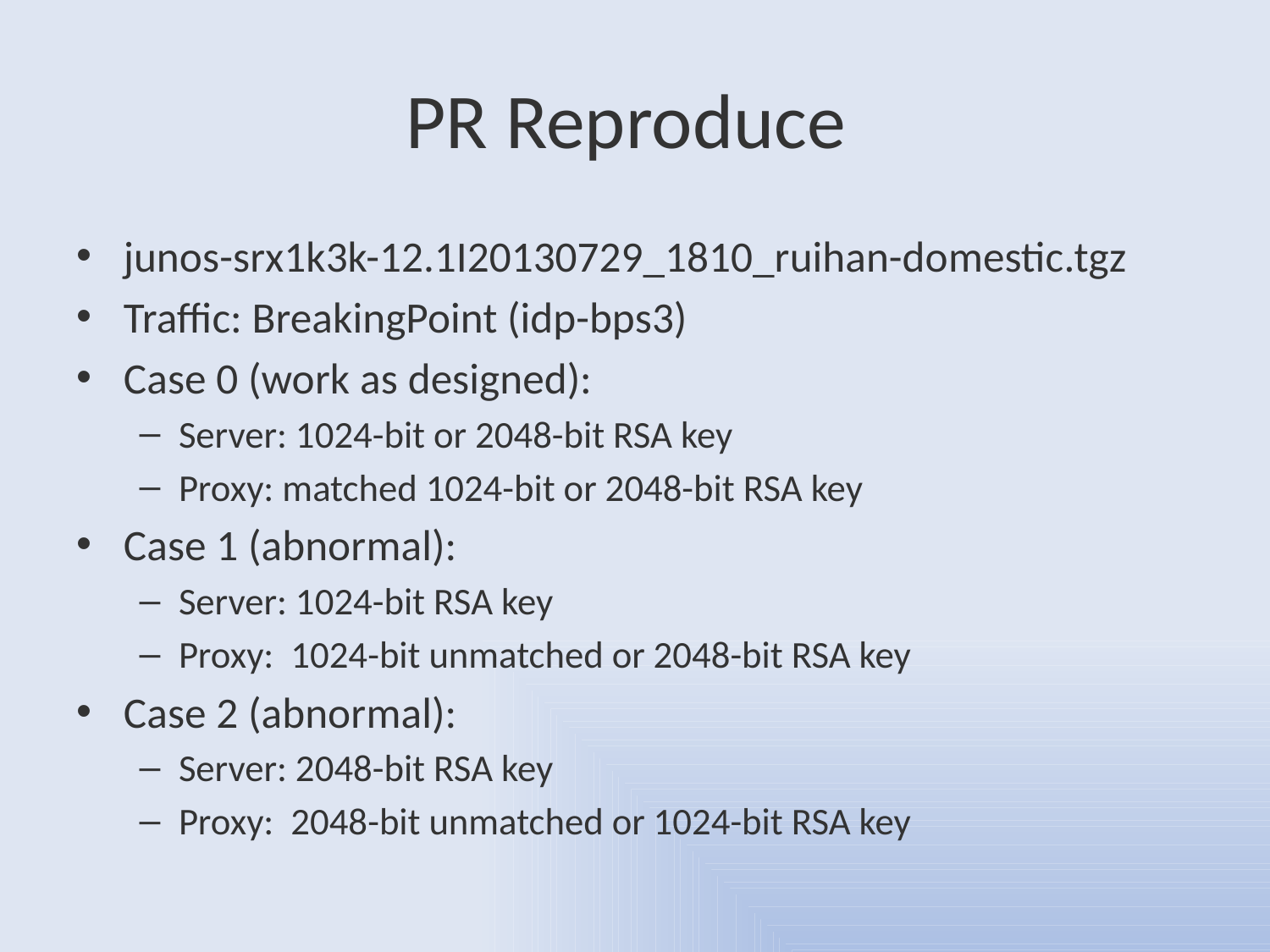

# PR Reproduce
junos-srx1k3k-12.1I20130729_1810_ruihan-domestic.tgz
Traffic: BreakingPoint (idp-bps3)
Case 0 (work as designed):
Server: 1024-bit or 2048-bit RSA key
Proxy: matched 1024-bit or 2048-bit RSA key
Case 1 (abnormal):
Server: 1024-bit RSA key
Proxy:  1024-bit unmatched or 2048-bit RSA key
Case 2 (abnormal):
Server: 2048-bit RSA key
Proxy:  2048-bit unmatched or 1024-bit RSA key